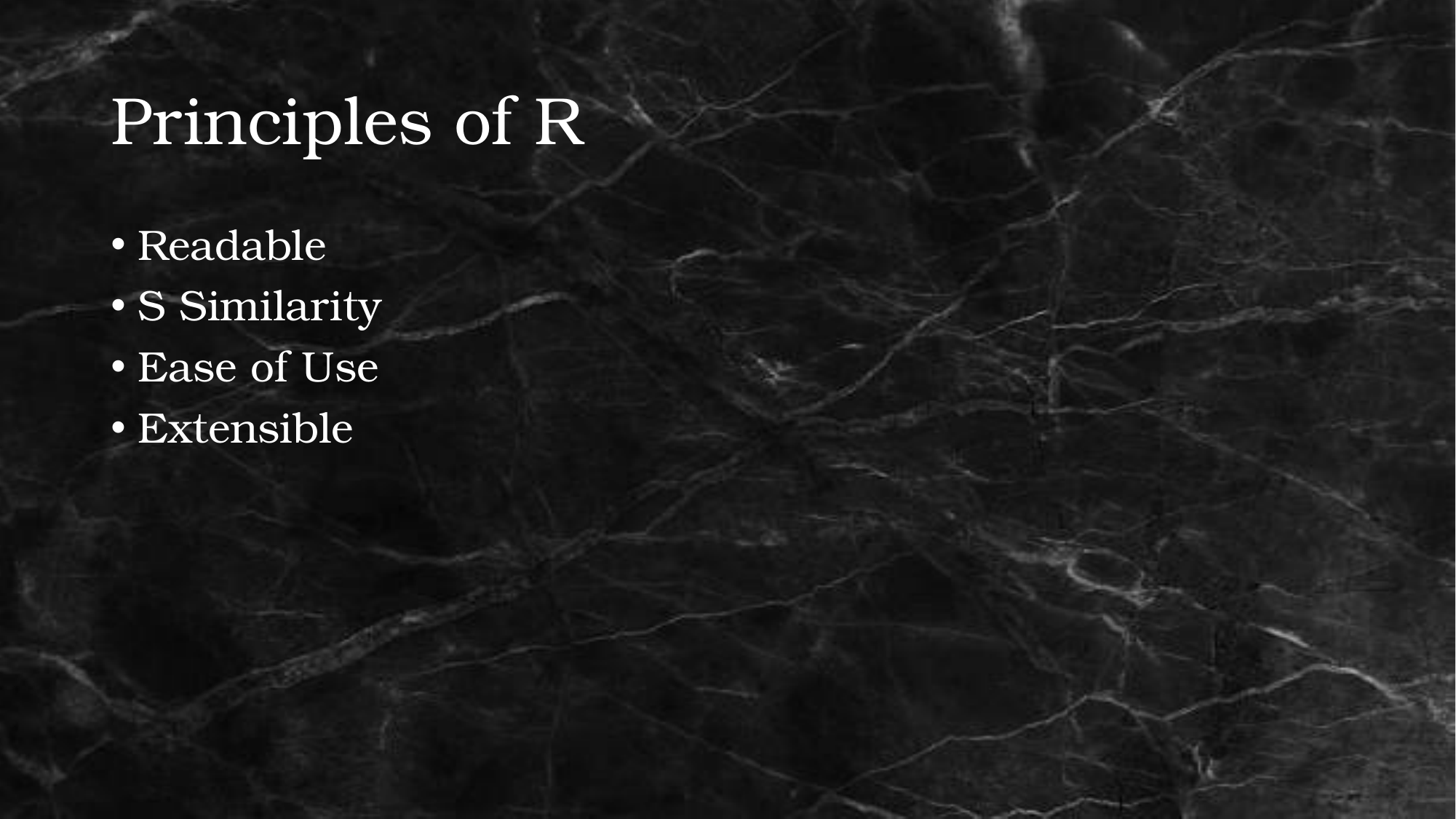

# Principles of R
Readable
S Similarity
Ease of Use
Extensible